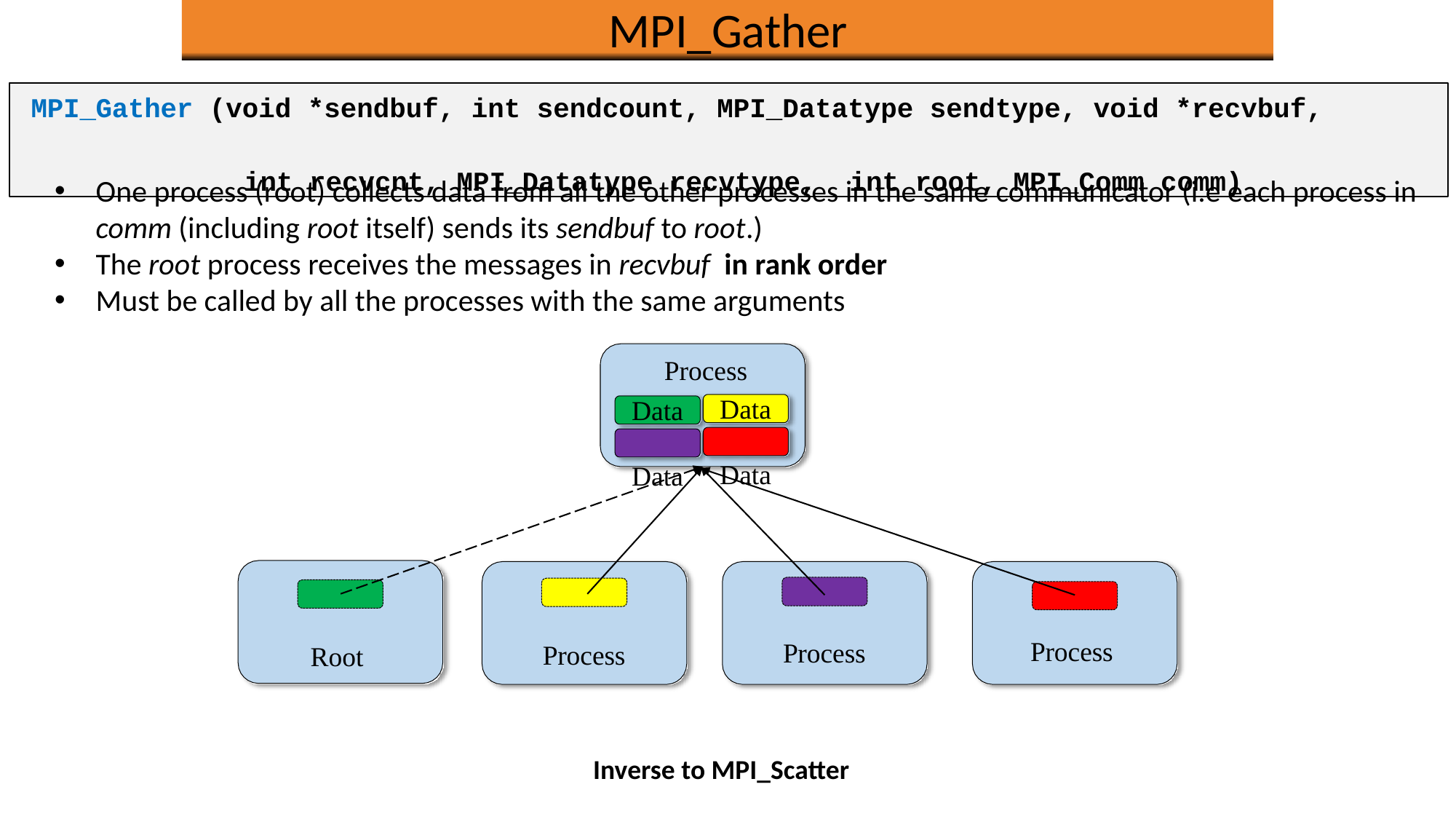

# MPI_Gather
MPI_Gather (void *sendbuf, int sendcount, MPI_Datatype sendtype, void *recvbuf,
             int recvcnt, MPI_Datatype recvtype,  int root, MPI_Comm comm)

One process (root) collects data from all the other processes in the same communicator (i.e each process in comm (including root itself) sends its sendbuf to root.)
The root process receives the messages in recvbuf  in rank order
Must be called by all the processes with the same arguments

Process

Data  Data

Data  Data

Process
Process
Process
Root
Inverse to MPI_Scatter